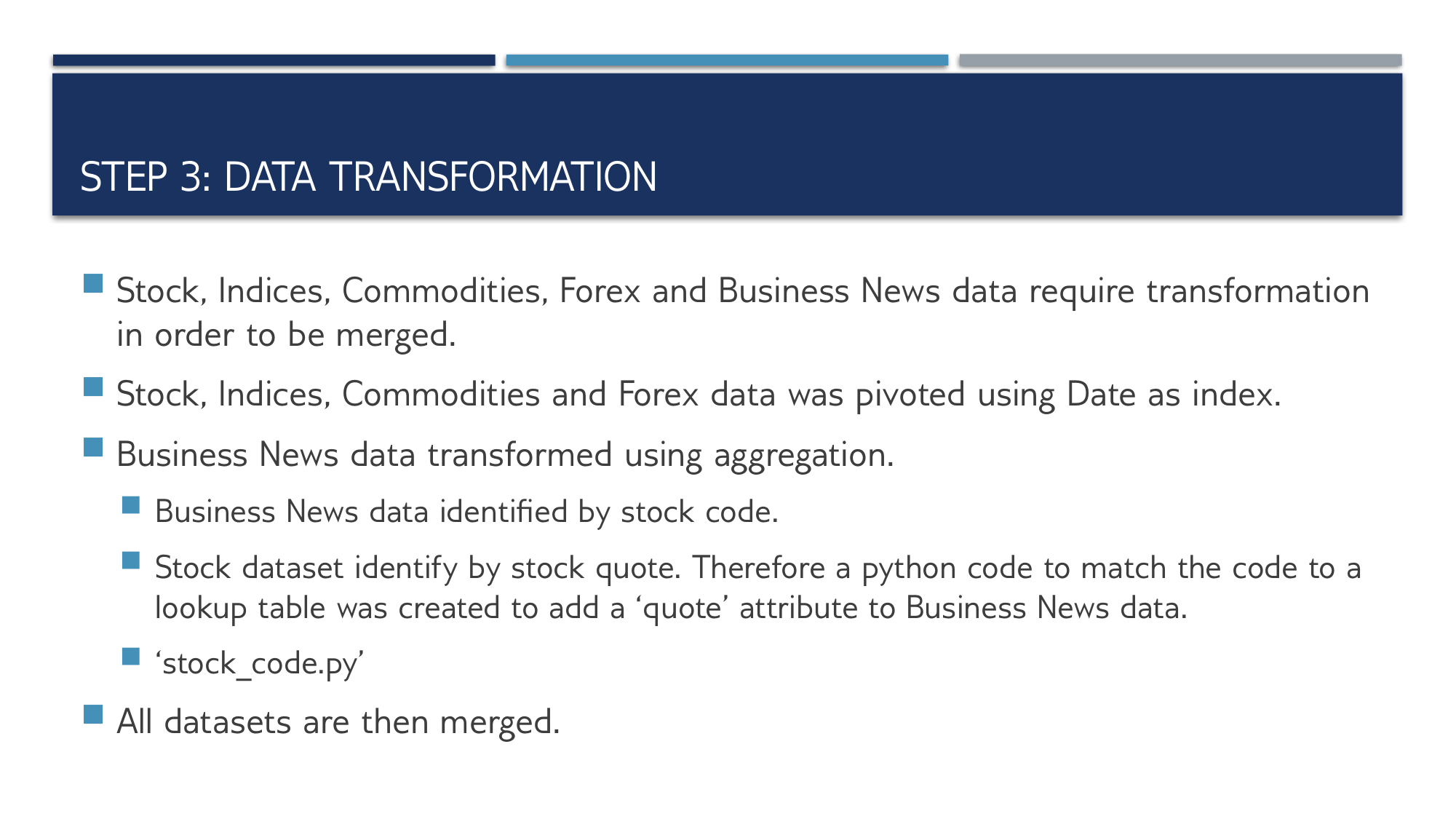

# Step 3: Data transformation
Stock, Indices, Commodities, Forex and Business News data require transformation in order to be merged.
Stock, Indices, Commodities and Forex data was pivoted using Date as index.
Business News data transformed using aggregation.
Business News data identified by stock code.
Stock dataset identify by stock quote. Therefore a python code to match the code to a lookup table was created to add a ‘quote’ attribute to Business News data.
‘stock_code.py’
All datasets are then merged.